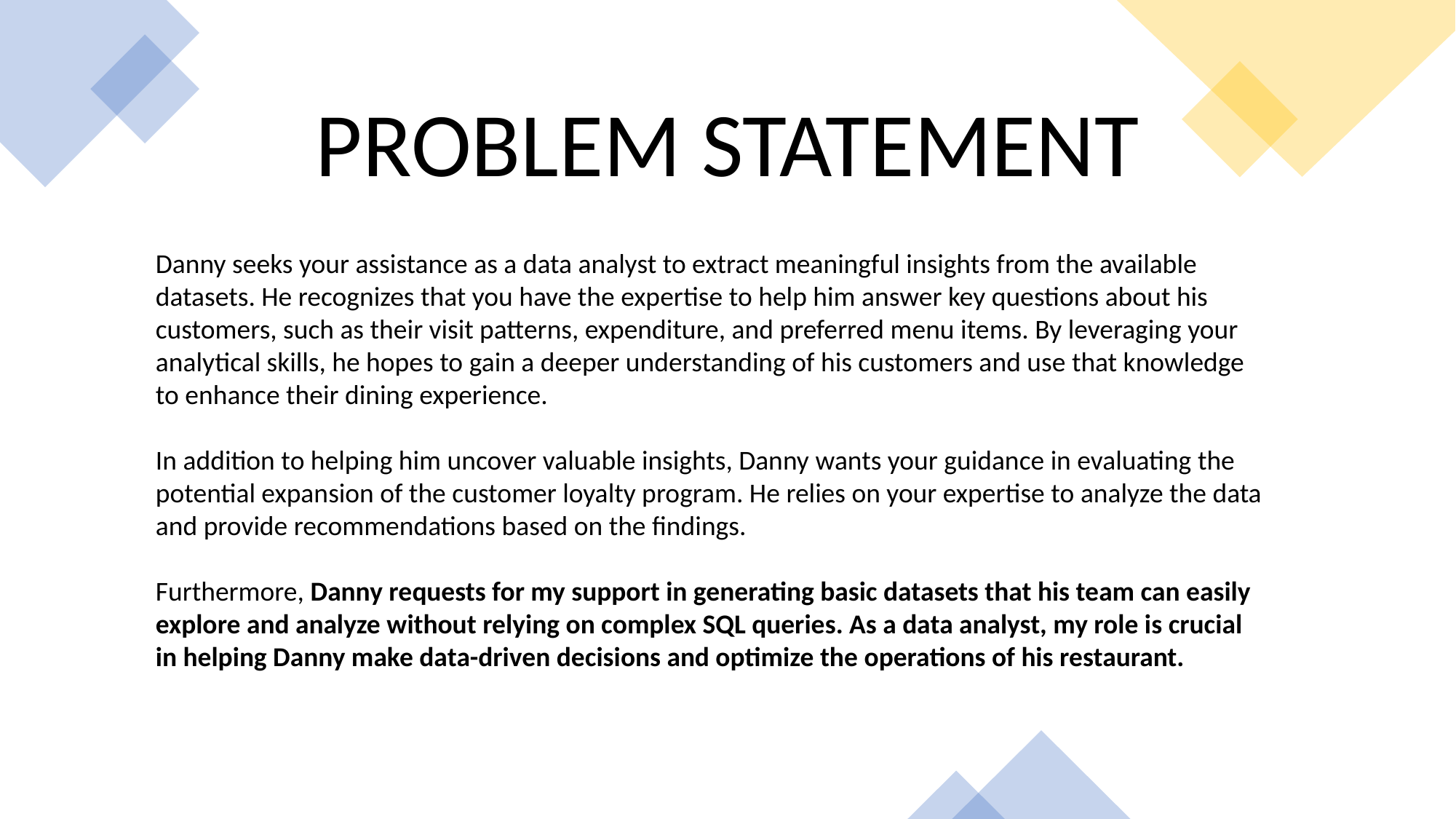

PROBLEM STATEMENT

Danny seeks your assistance as a data analyst to extract meaningful insights from the available datasets. He recognizes that you have the expertise to help him answer key questions about his customers, such as their visit patterns, expenditure, and preferred menu items. By leveraging your analytical skills, he hopes to gain a deeper understanding of his customers and use that knowledge to enhance their dining experience.

In addition to helping him uncover valuable insights, Danny wants your guidance in evaluating the potential expansion of the customer loyalty program. He relies on your expertise to analyze the data and provide recommendations based on the findings.

Furthermore, Danny requests for my support in generating basic datasets that his team can easily explore and analyze without relying on complex SQL queries. As a data analyst, my role is crucial in helping Danny make data-driven decisions and optimize the operations of his restaurant.